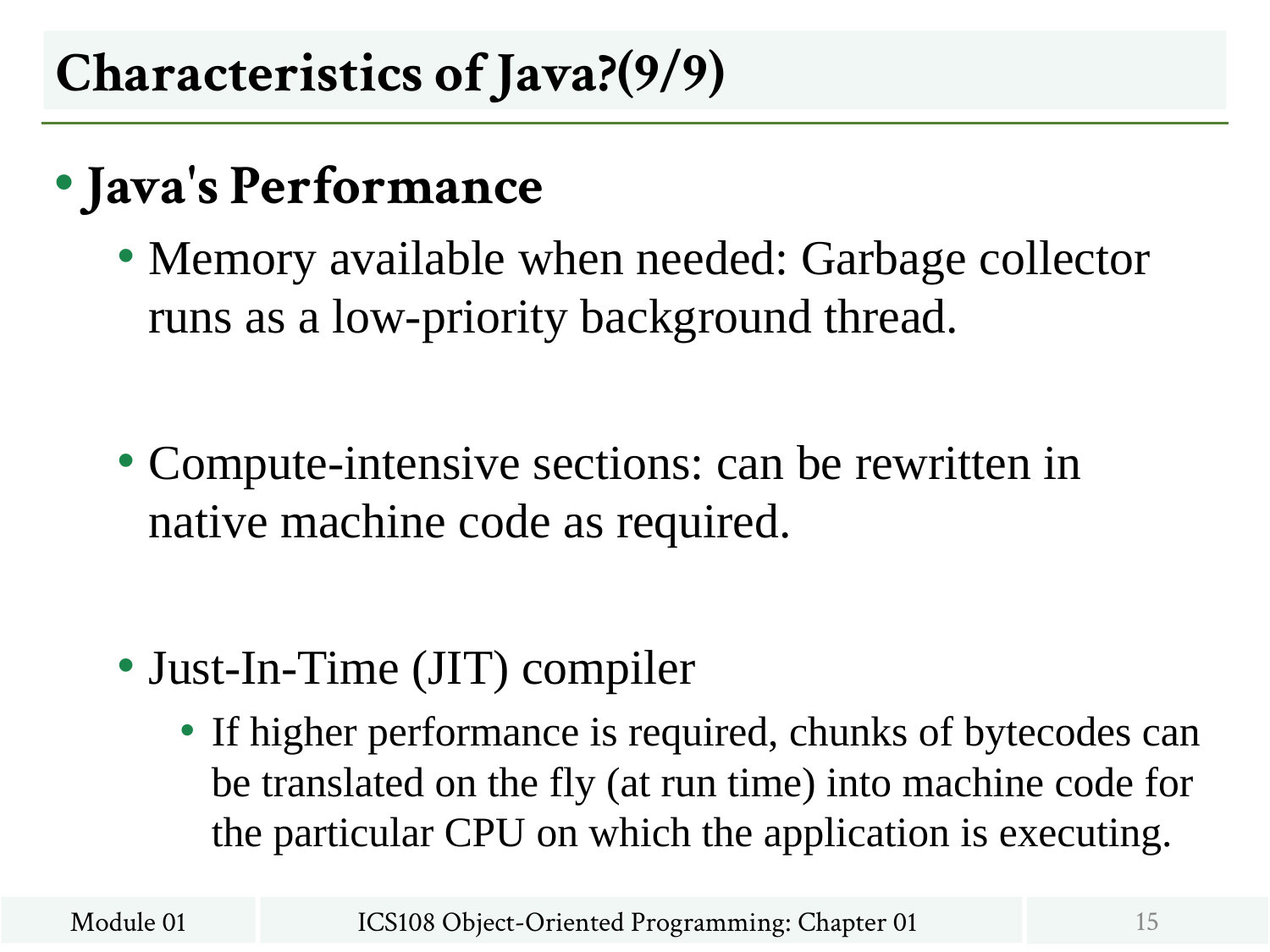

# Characteristics of Java?(9/9)
Java's Performance
Memory available when needed: Garbage collector runs as a low-priority background thread.

Compute-intensive sections: can be rewritten in native machine code as required.

Just-In-Time (JIT) compiler
If higher performance is required, chunks of bytecodes can be translated on the fly (at run time) into machine code for the particular CPU on which the application is executing.
15